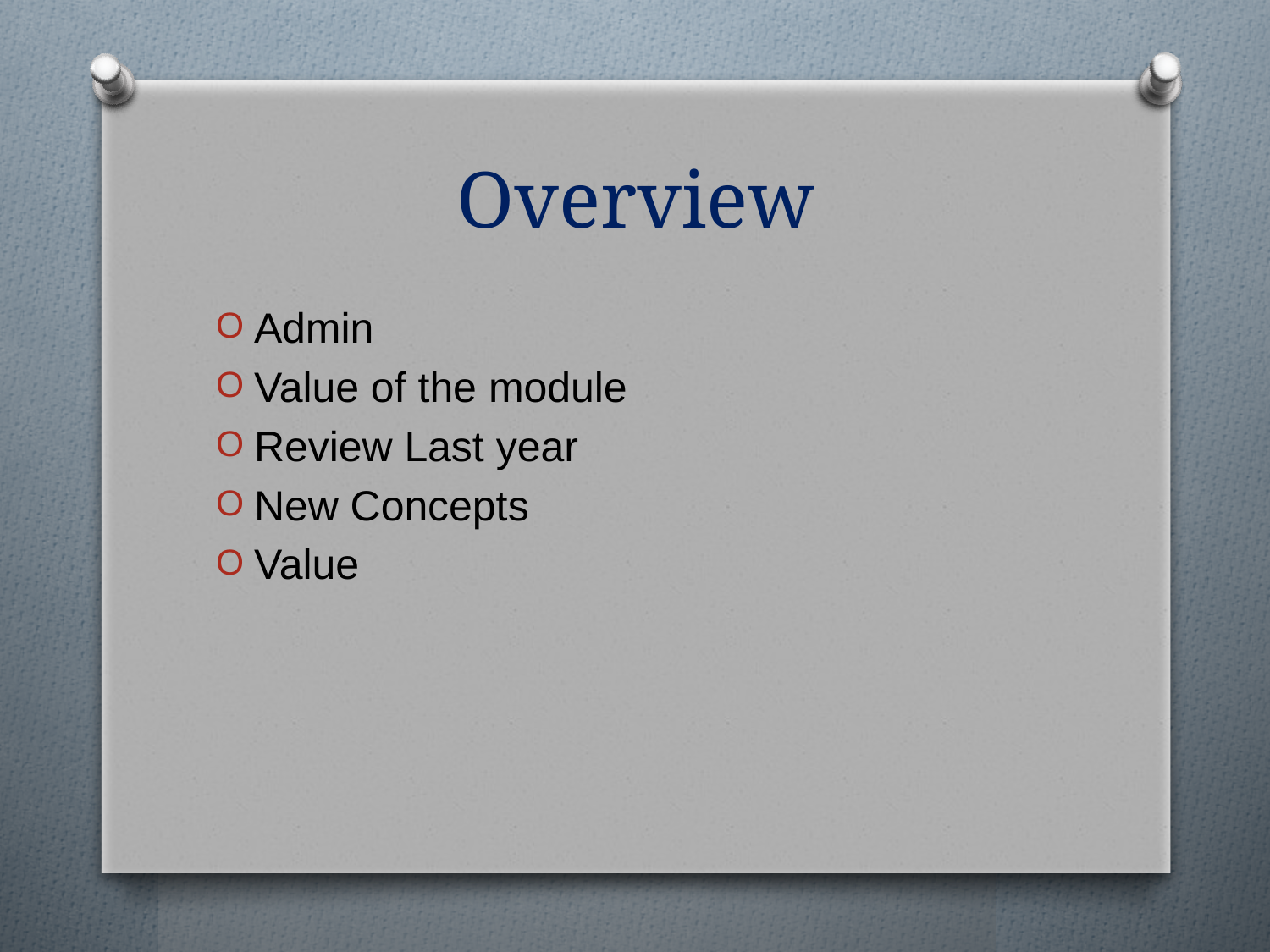

# Overview
Admin
Value of the module
Review Last year
New Concepts
Value